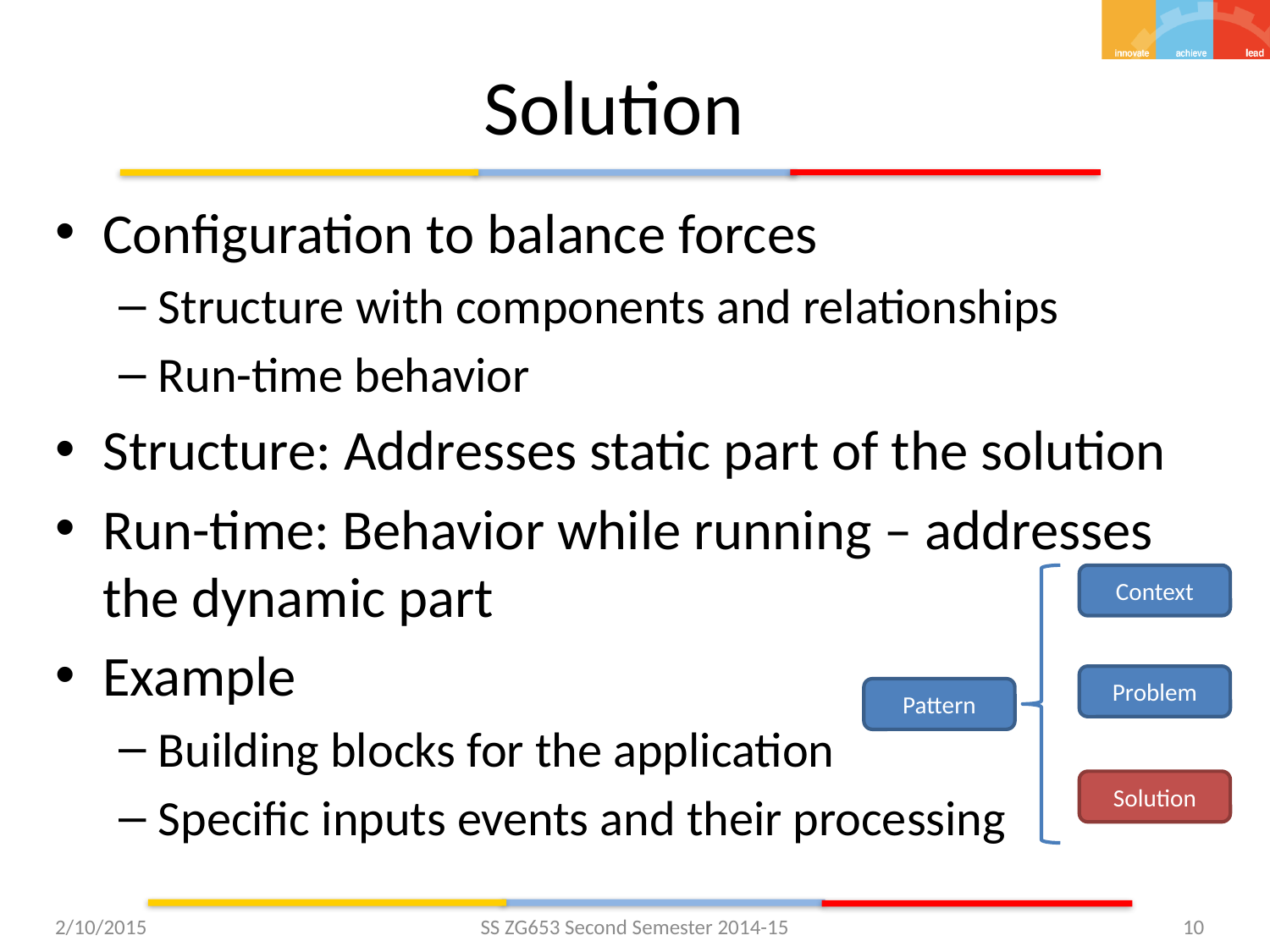

# Solution
Configuration to balance forces
Structure with components and relationships
Run-time behavior
Structure: Addresses static part of the solution
Run-time: Behavior while running – addresses the dynamic part
Example
Building blocks for the application
Specific inputs events and their processing

Context
Problem
Pattern
Solution
2/10/2015
SS ZG653 Second Semester 2014-15
10